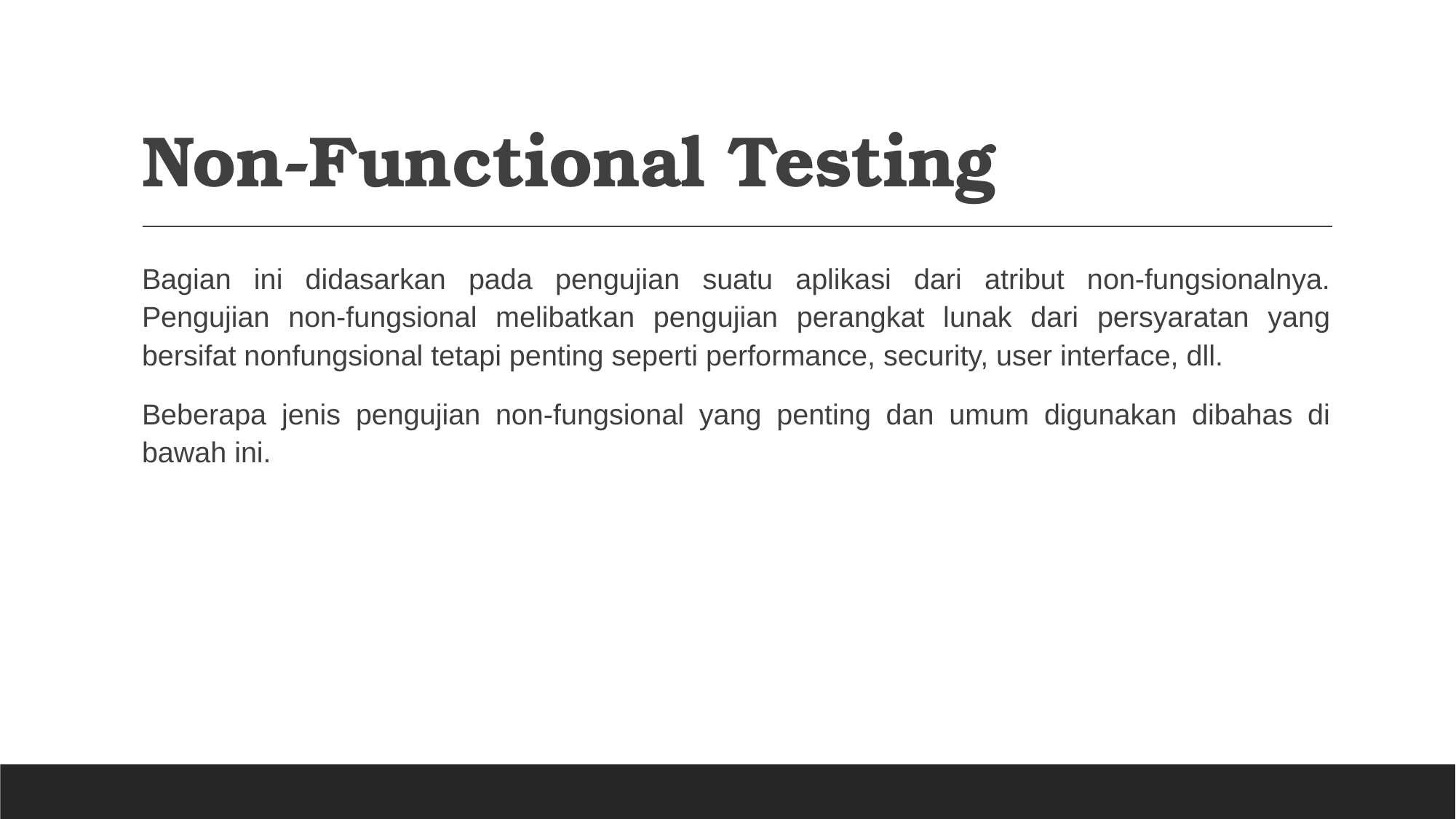

# Non-Functional Testing
Bagian ini didasarkan pada pengujian suatu aplikasi dari atribut non-fungsionalnya. Pengujian non-fungsional melibatkan pengujian perangkat lunak dari persyaratan yang bersifat nonfungsional tetapi penting seperti performance, security, user interface, dll.
Beberapa jenis pengujian non-fungsional yang penting dan umum digunakan dibahas di bawah ini.